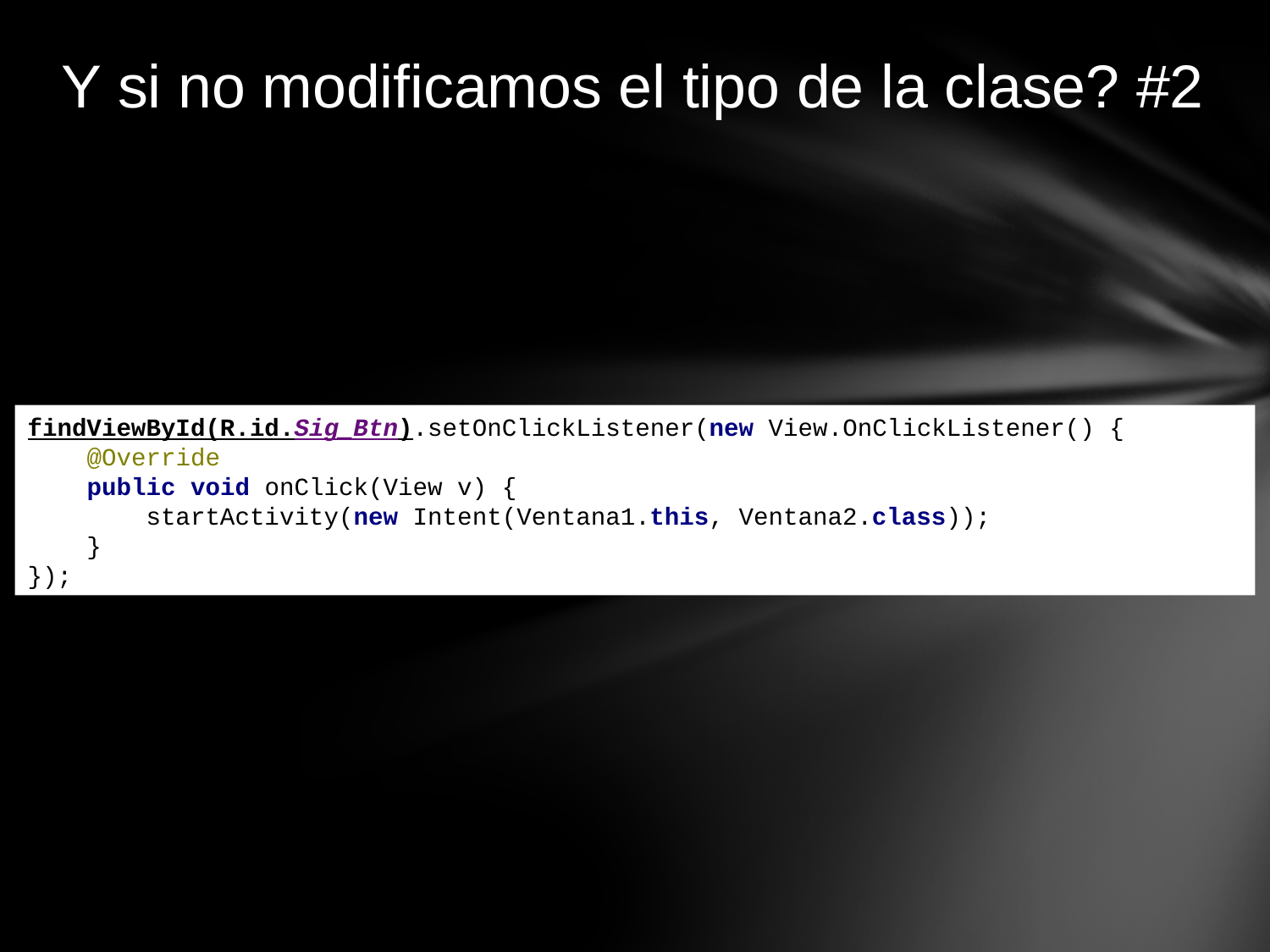

# Y si no modificamos el tipo de la clase? #2
findViewById(R.id.Sig_Btn).setOnClickListener(new View.OnClickListener() {
    @Override
    public void onClick(View v) {
        startActivity(new Intent(Ventana1.this, Ventana2.class));
    }
});